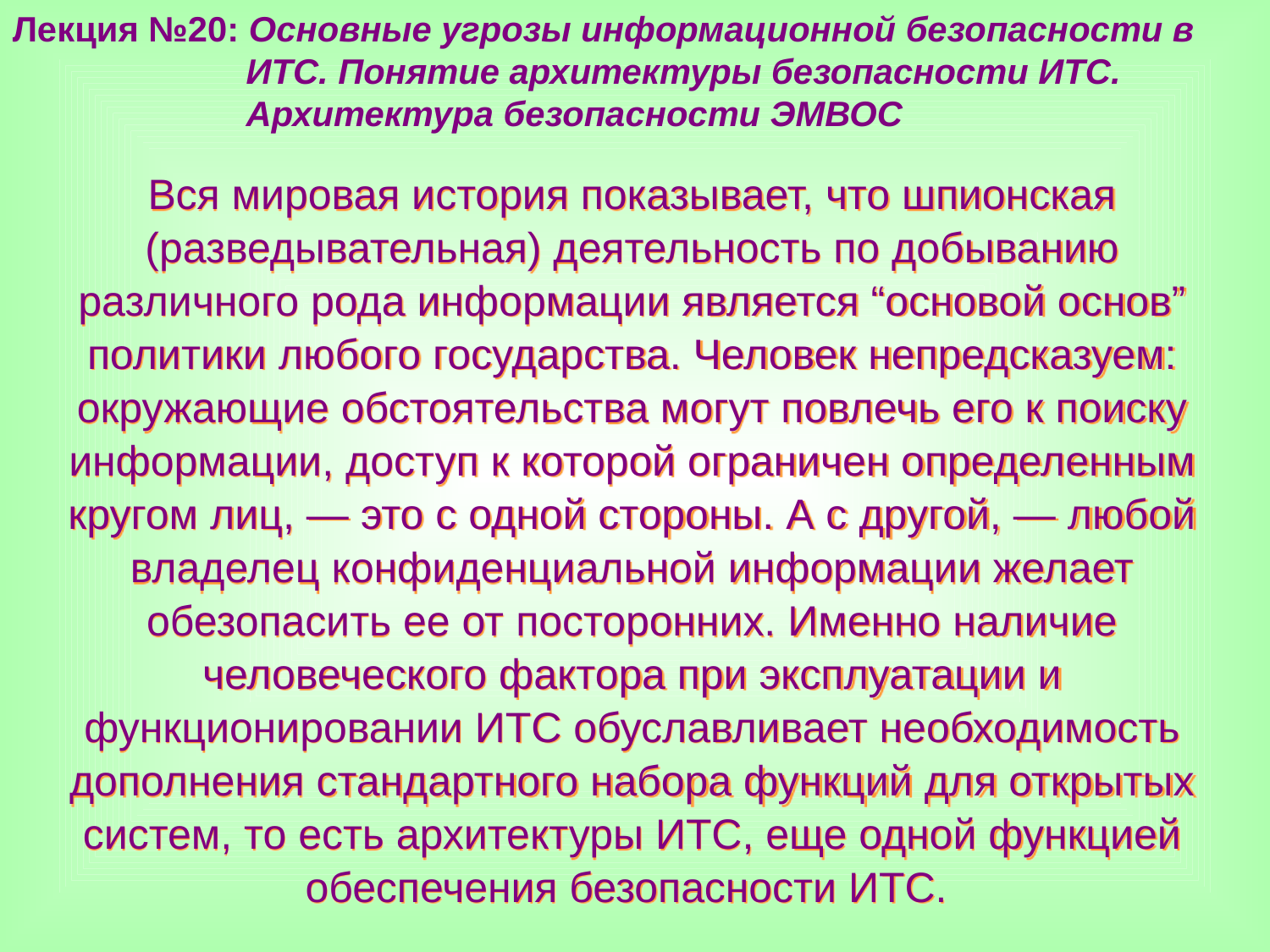

Лекция №20: Основные угрозы информационной безопасности в
                        ИТС. Понятие архитектуры безопасности ИТС.
                        Архитектура безопасности ЭМВОС
Вся мировая история показывает, что шпионская (разведывательная) деятельность по добыванию различного рода информации является “основой основ” политики любого государства. Человек непредсказуем: окружающие обстоятельства могут повлечь его к поиску информации, доступ к которой ограничен определенным кругом лиц, — это с одной стороны. А с другой, — любой владелец конфиденциальной информации желает обезопасить ее от посторонних. Именно наличие человеческого фактора при эксплуатации и функционировании ИТС обуславливает необходимость дополнения стандартного набора функций для открытых систем, то есть архитектуры ИТС, еще одной функцией обеспечения безопасности ИТС.